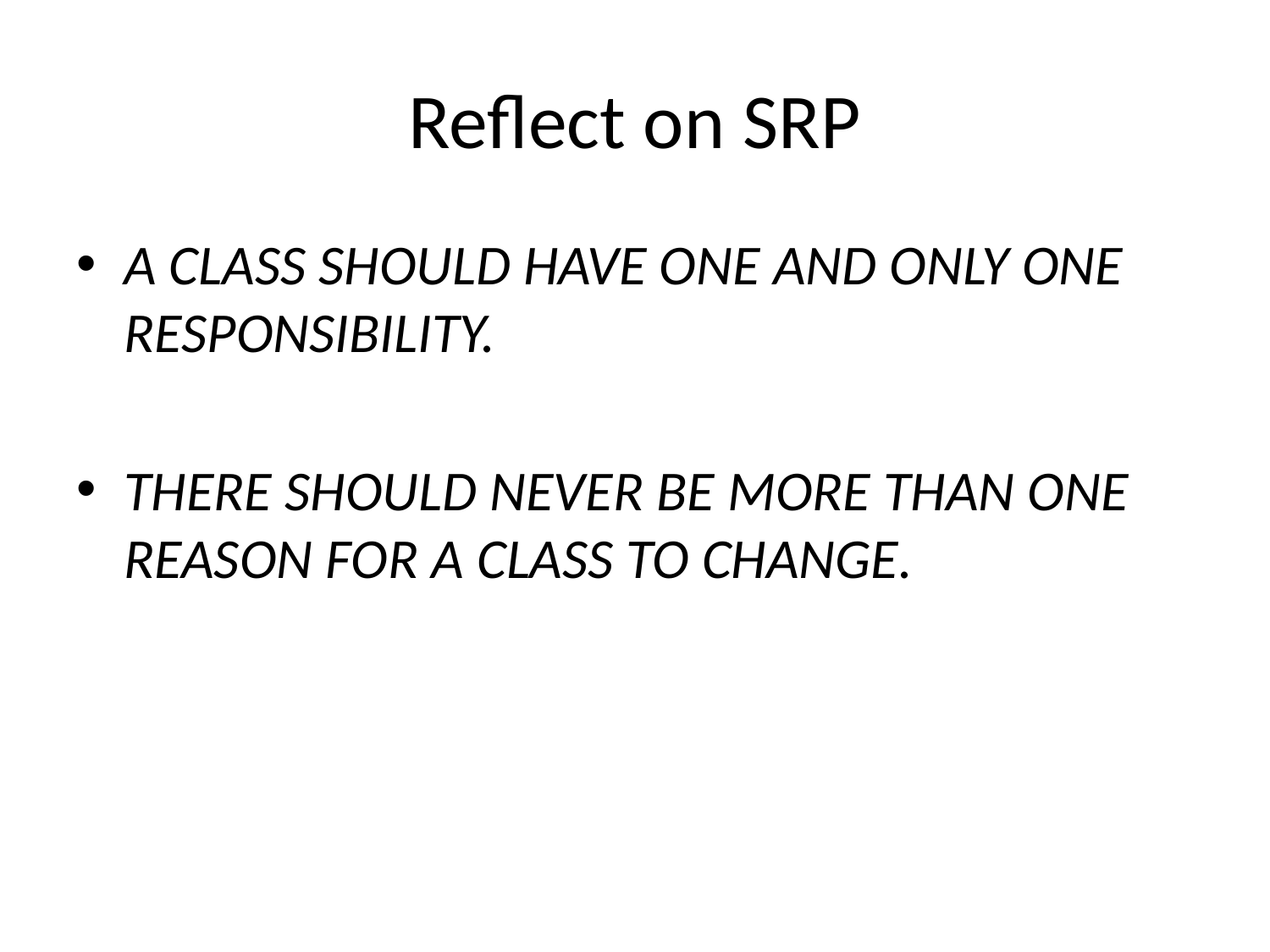

# Reflect on SRP
A CLASS SHOULD HAVE ONE AND ONLY ONE RESPONSIBILITY.

THERE SHOULD NEVER BE MORE THAN ONE REASON FOR A CLASS TO CHANGE.